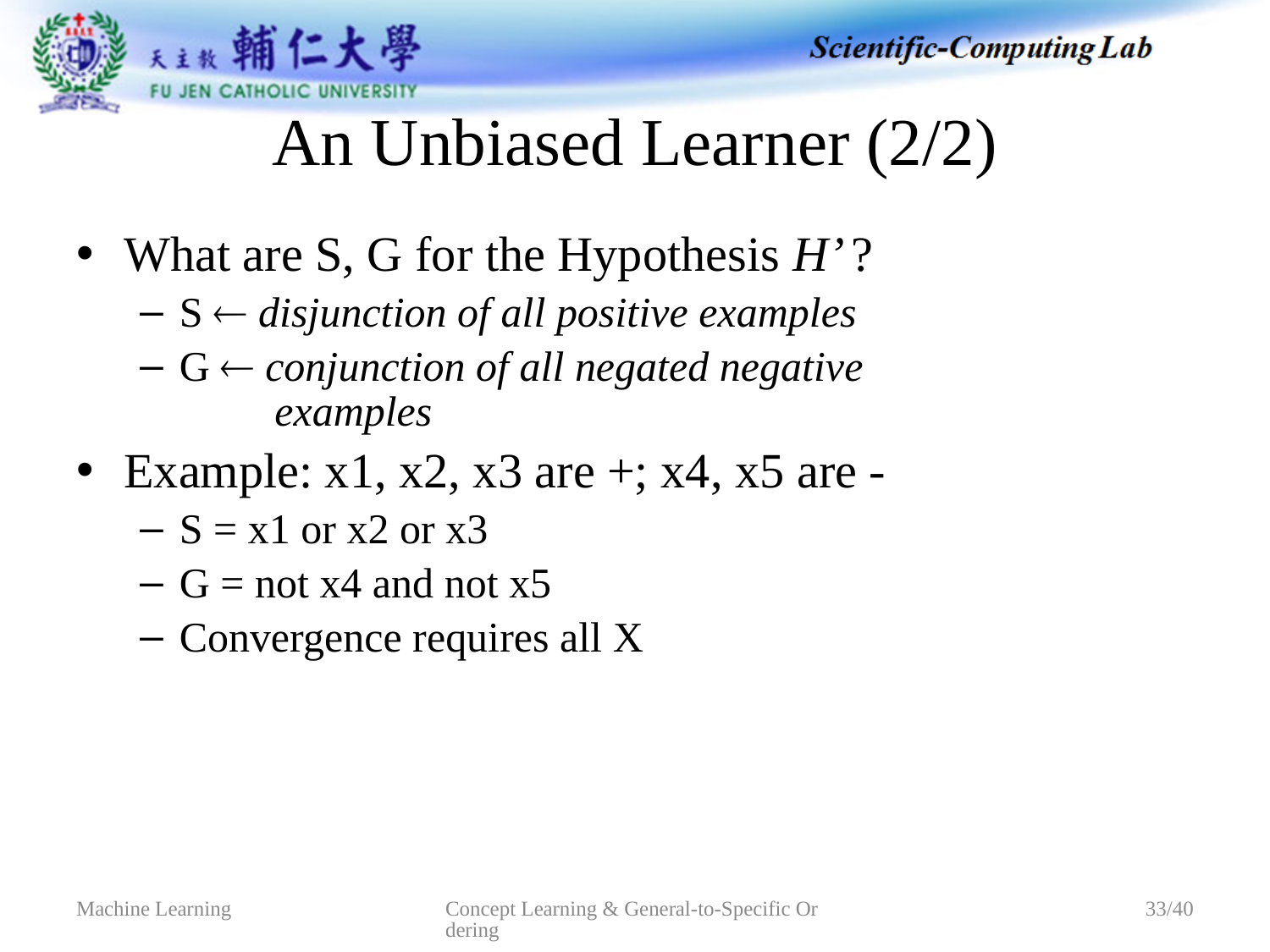

# An Unbiased Learner (2/2)
What are S, G for the Hypothesis H’ ?
S ← disjunction of all positive examples
G ← conjunction of all negated negative
         examples
Example: x1, x2, x3 are +; x4, x5 are -
S = x1 or x2 or x3
G = not x4 and not x5
Convergence requires all X
Concept Learning & General-to-Specific Ordering
Machine Learning
33/40